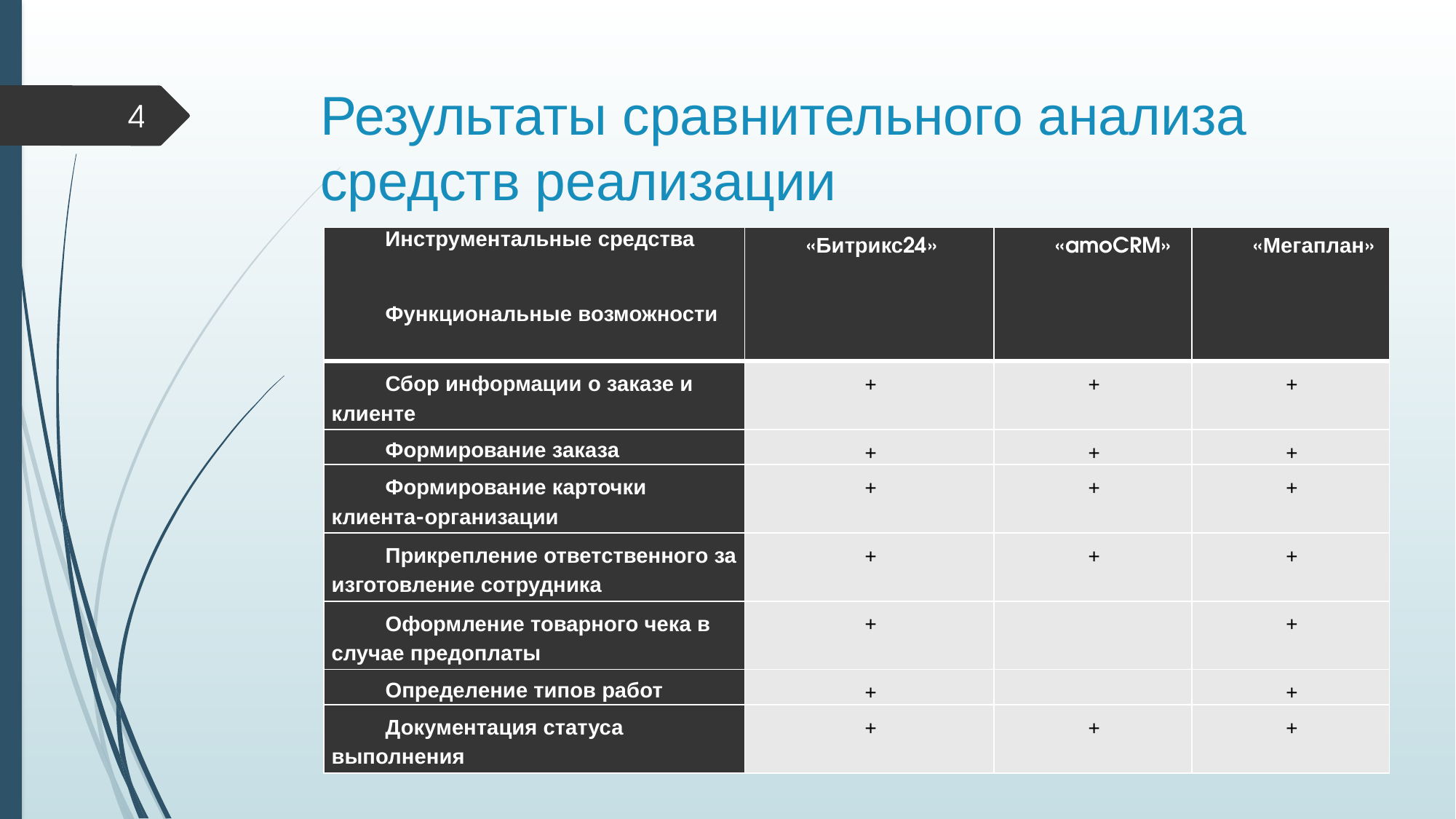

# Результаты сравнительного анализа средств реализации
4
| Инструментальные средства   Функциональные возможности | «Битрикс24» | «amoCRM» | «Мегаплан» |
| --- | --- | --- | --- |
| Сбор информации о заказе и клиенте | + | + | + |
| Формирование заказа | + | + | + |
| Формирование карточки клиента-организации | + | + | + |
| Прикрепление ответственного за изготовление сотрудника | + | + | + |
| Оформление товарного чека в случае предоплаты | + |  | + |
| Определение типов работ | + |  | + |
| Документация статуса выполнения | + | + | + |